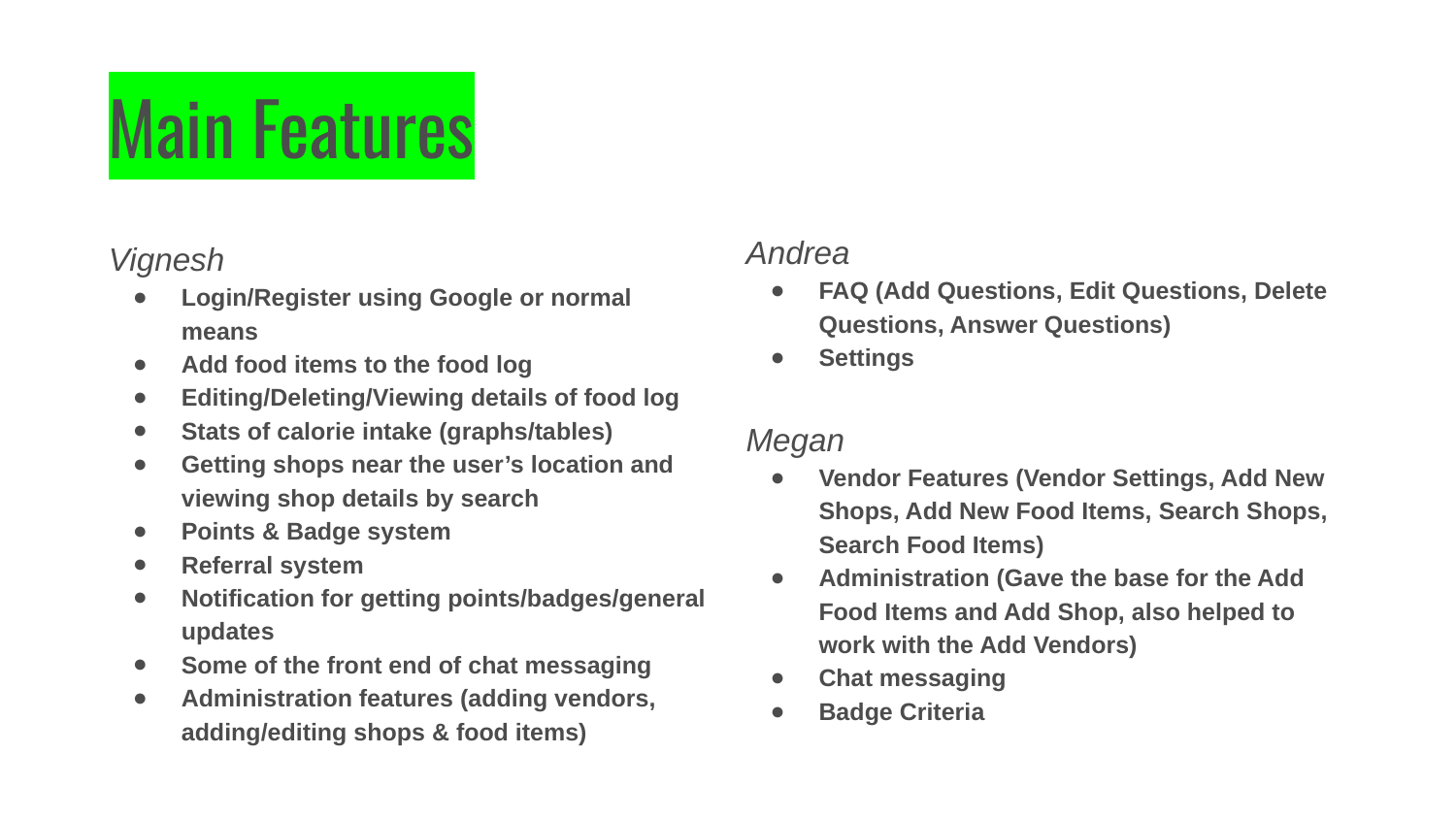

# Main Features
Andrea
FAQ (Add Questions, Edit Questions, Delete Questions, Answer Questions)
Settings
Vignesh
Login/Register using Google or normal means
Add food items to the food log
Editing/Deleting/Viewing details of food log
Stats of calorie intake (graphs/tables)
Getting shops near the user’s location and viewing shop details by search
Points & Badge system
Referral system
Notification for getting points/badges/general updates
Some of the front end of chat messaging
Administration features (adding vendors, adding/editing shops & food items)
Megan
Vendor Features (Vendor Settings, Add New Shops, Add New Food Items, Search Shops, Search Food Items)
Administration (Gave the base for the Add Food Items and Add Shop, also helped to work with the Add Vendors)
Chat messaging
Badge Criteria